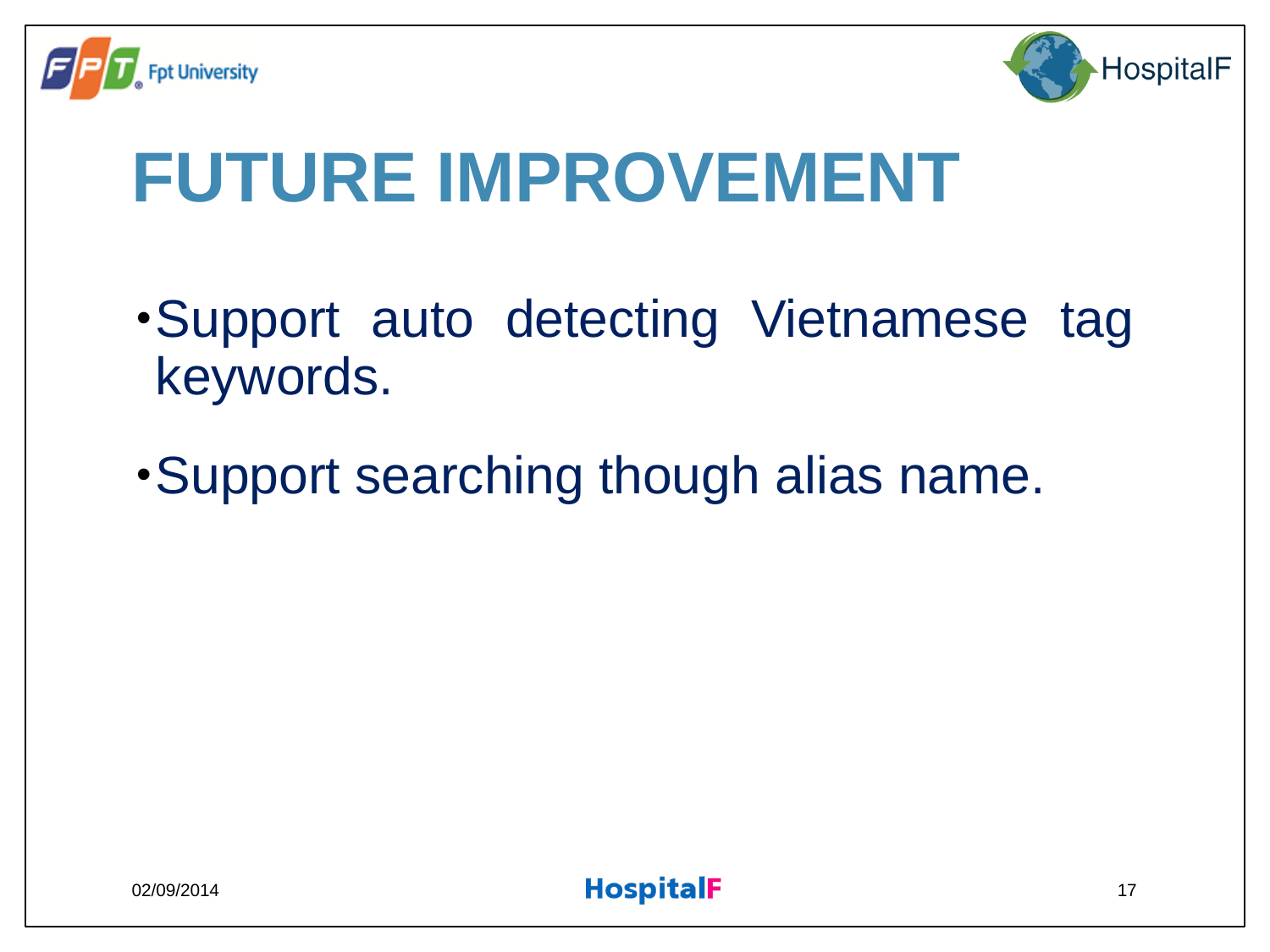

# FUTURE IMPROVEMENT
Support auto detecting Vietnamese tag keywords.
Support searching though alias name.
02/09/2014
17